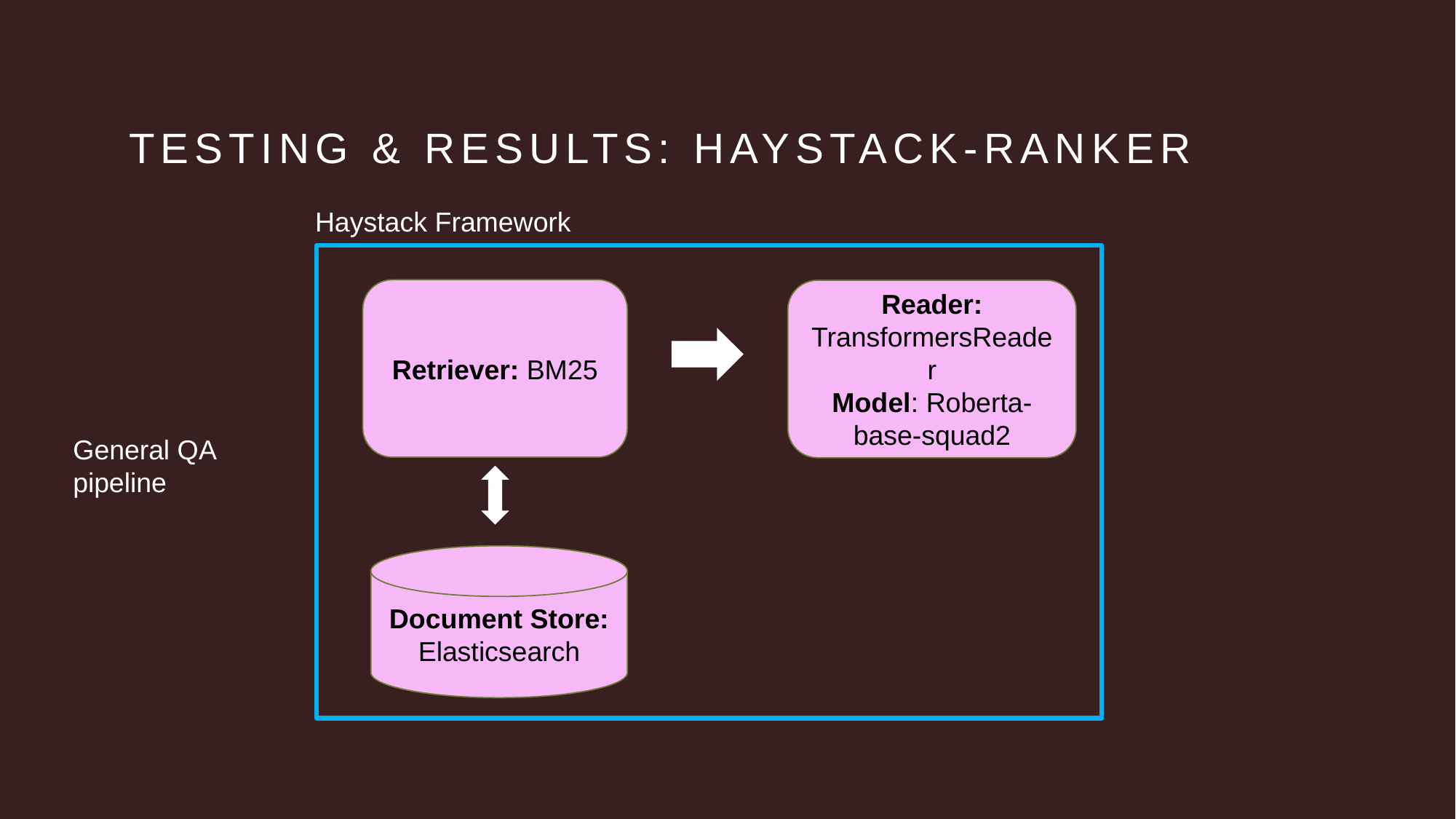

# Testing & Results: haystack-Ranker
Haystack Framework

Retriever: BM25
Reader: TransformersReader
Model: Roberta-base-squad2

General QA pipeline

Document Store: Elasticsearch